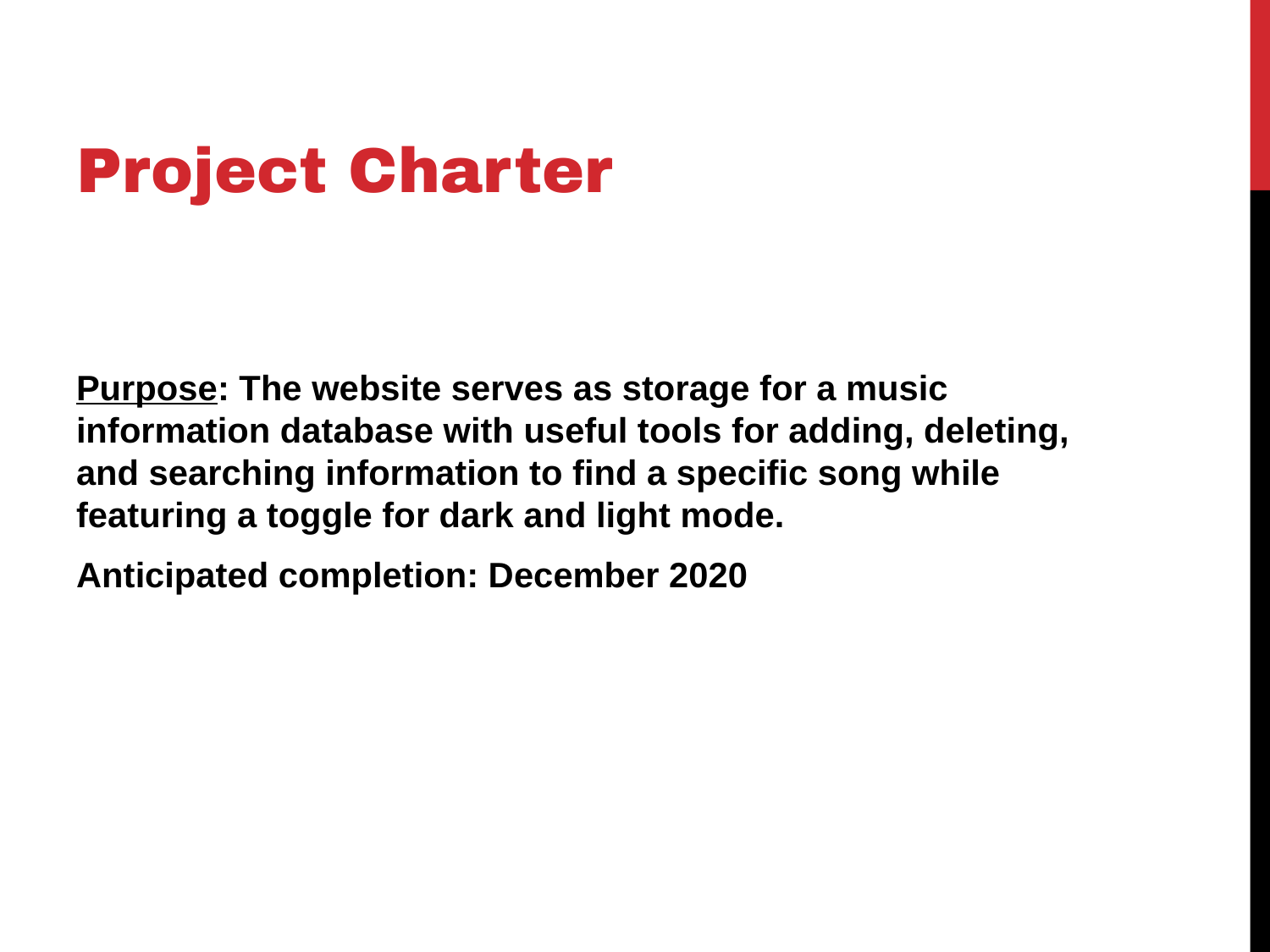

# Project Charter
Purpose: The website serves as storage for a music information database with useful tools for adding, deleting, and searching information to find a specific song while featuring a toggle for dark and light mode.
Anticipated completion: December 2020